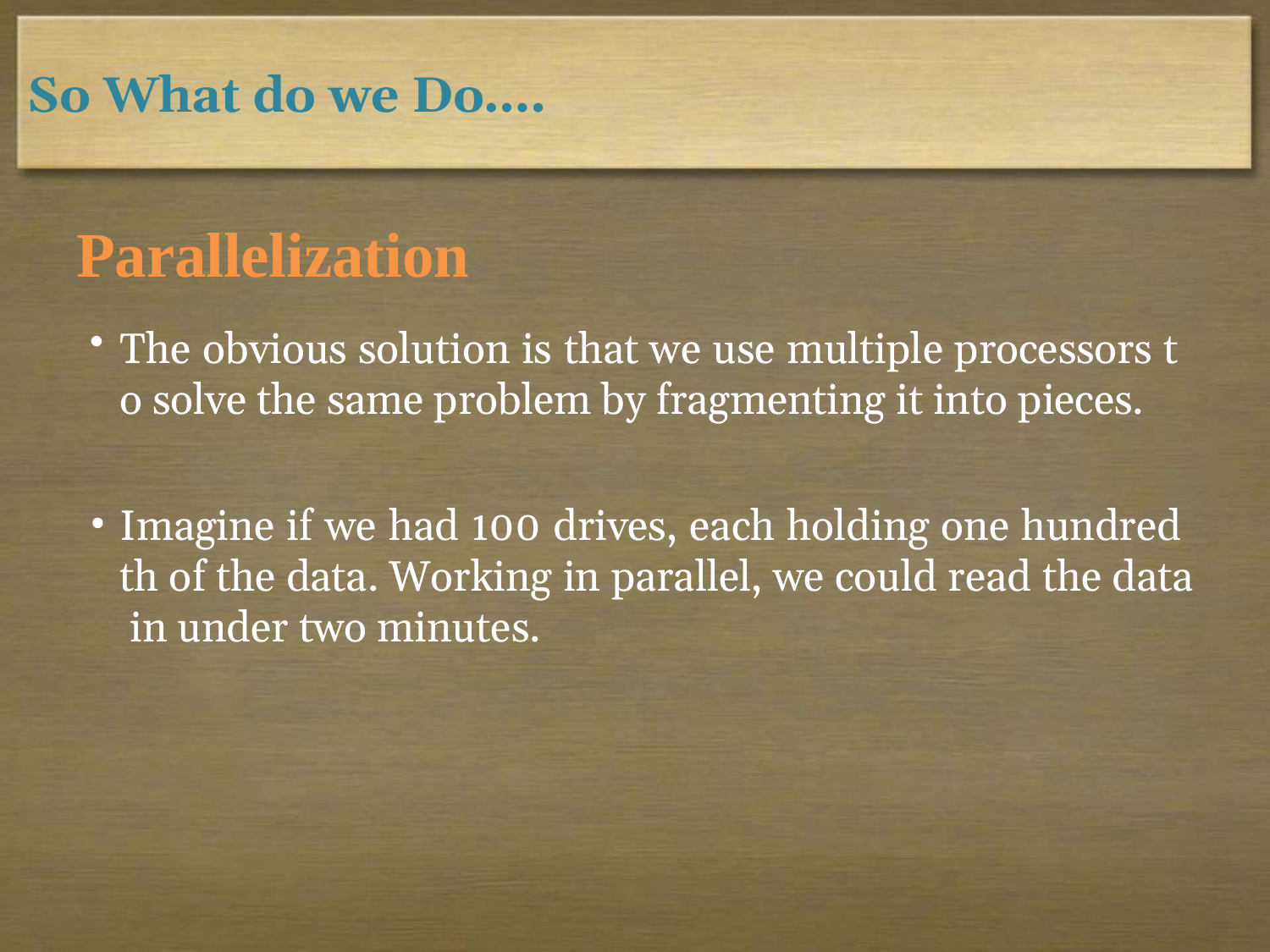

# So What do we Do….
Parallelization
The obvious solution is that we use multiple processors t  o solve the same problem by fragmenting it into pieces.

Imagine if we had 100 drives, each holding one hundred  th of the data. Working in parallel, we could read the data  in under two minutes.